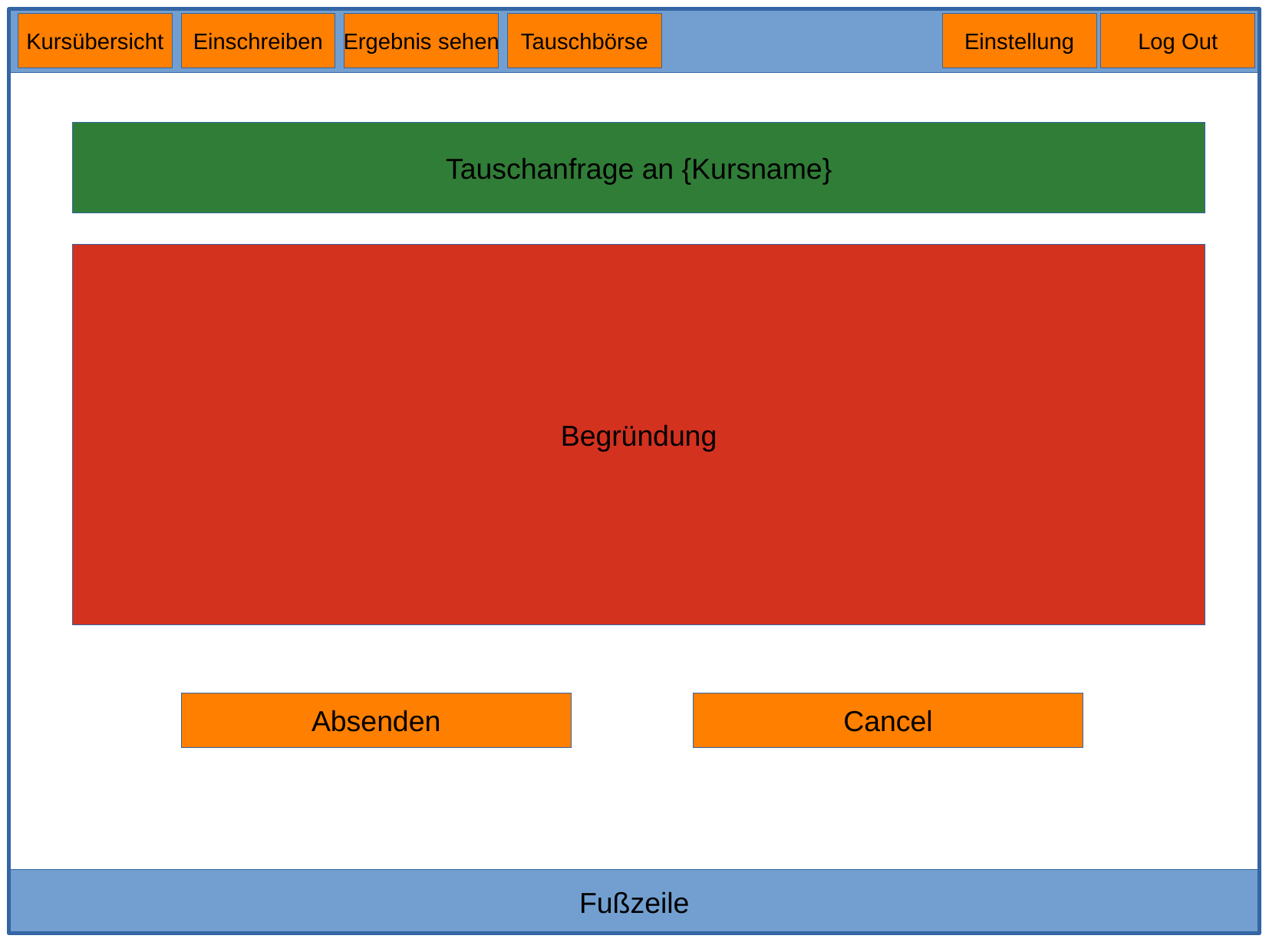

Kursübersicht
Einschreiben
Ergebnis sehen
Tauschbörse
Einstellung
Log Out
Tauschanfrage an {Kursname}
Begründung
Absenden
Cancel
Fußzeile